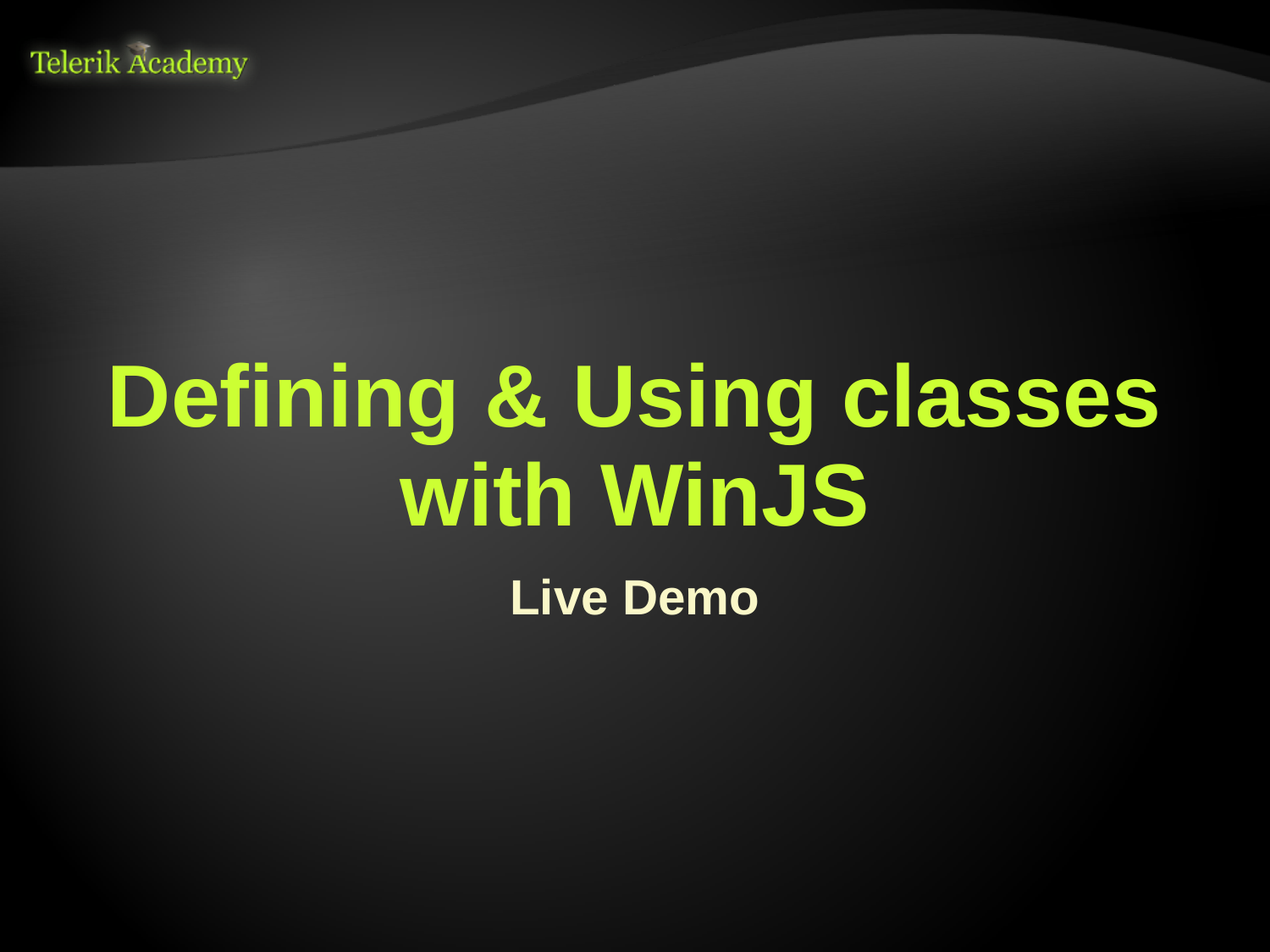

# Defining & Using classes with WinJS
Live Demo